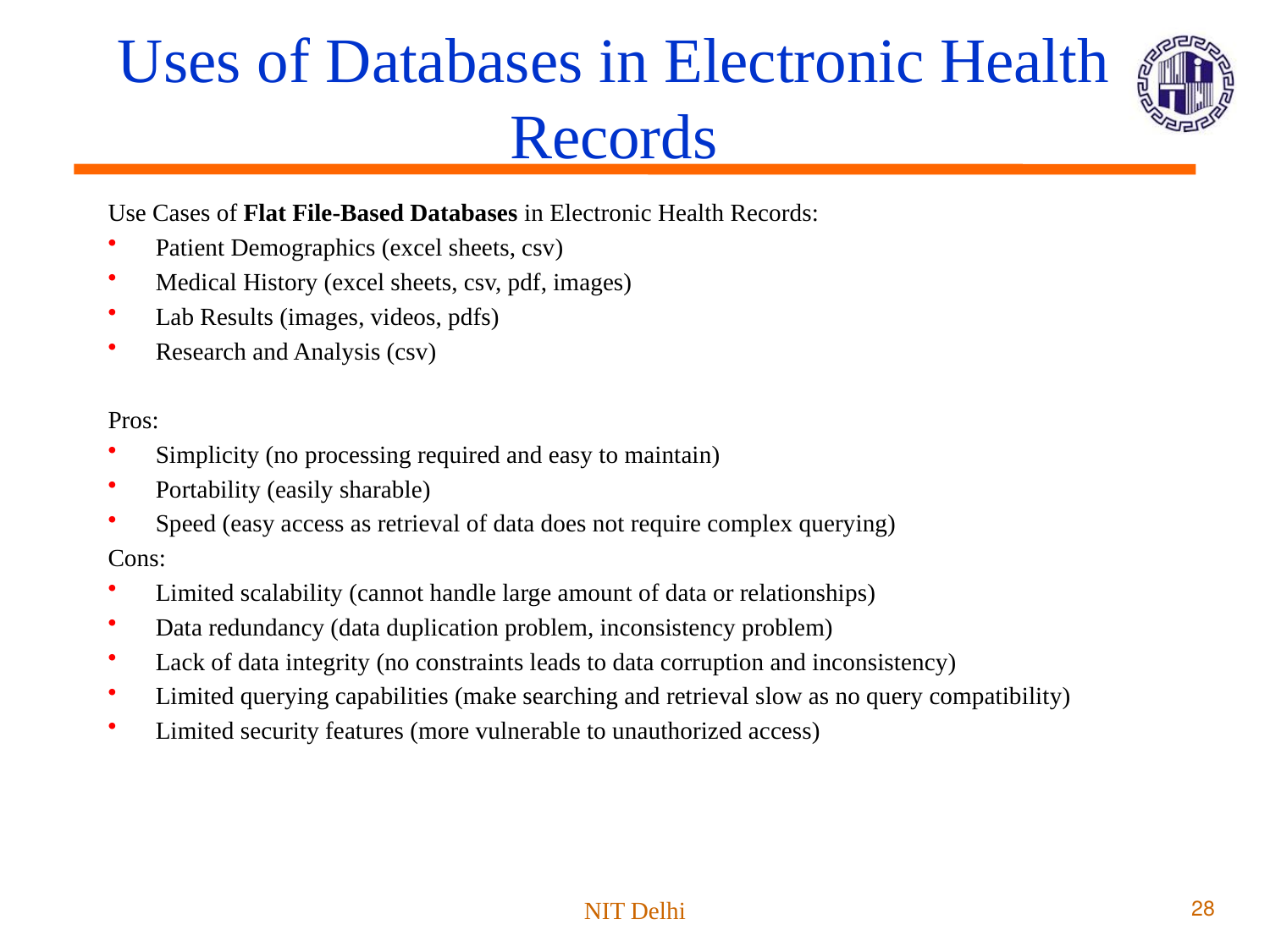

# Uses of Databases in Electronic Health Records
Use Cases of Flat File-Based Databases in Electronic Health Records:
Patient Demographics (excel sheets, csv)
Medical History (excel sheets, csv, pdf, images)
Lab Results (images, videos, pdfs)
Research and Analysis (csv)

Pros:
Simplicity (no processing required and easy to maintain)
Portability (easily sharable)
Speed (easy access as retrieval of data does not require complex querying)
Cons:
Limited scalability (cannot handle large amount of data or relationships)
Data redundancy (data duplication problem, inconsistency problem)
Lack of data integrity (no constraints leads to data corruption and inconsistency)
Limited querying capabilities (make searching and retrieval slow as no query compatibility)
Limited security features (more vulnerable to unauthorized access)
NIT Delhi
28